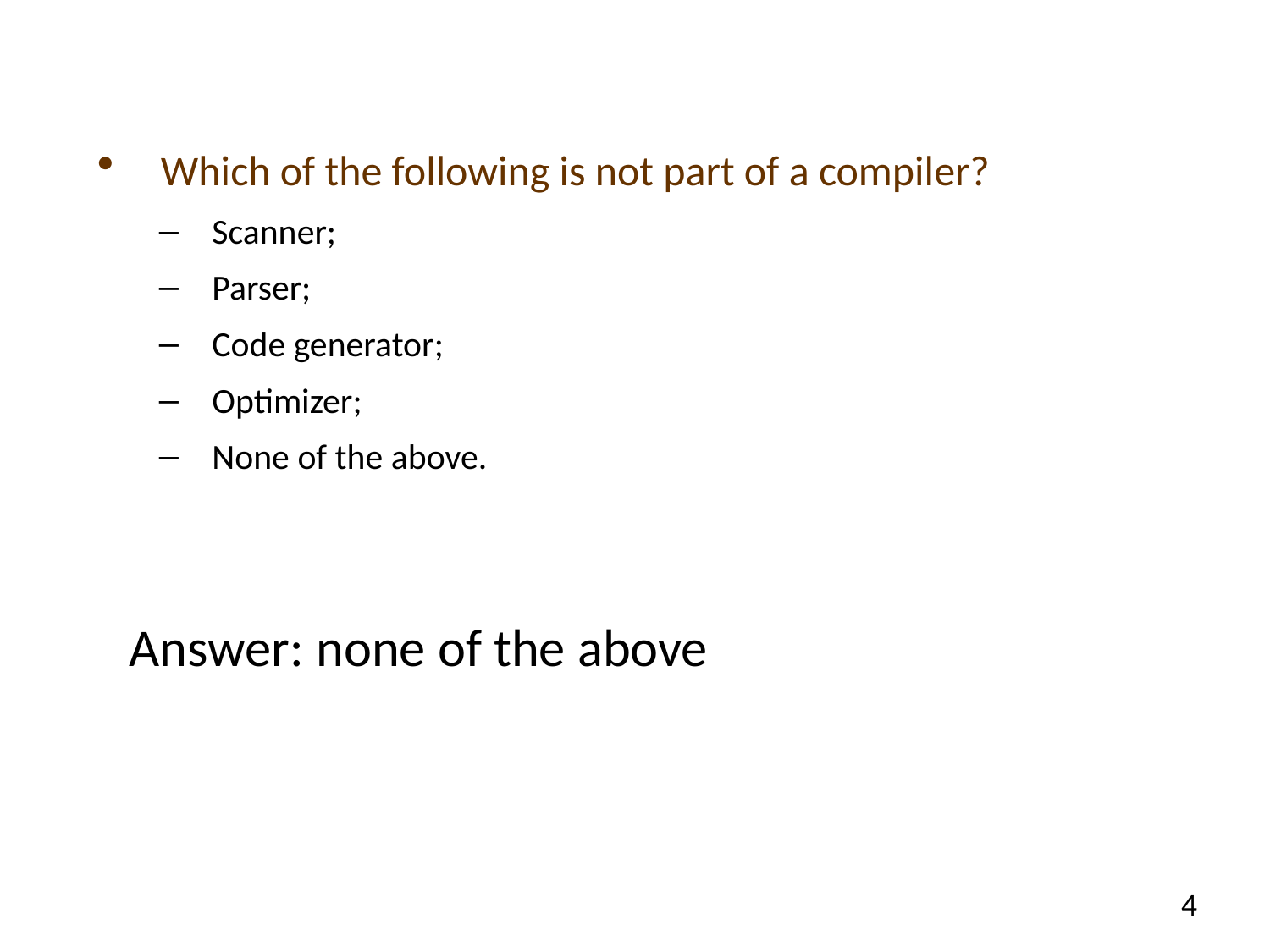

Which of the following is not part of a compiler?
Scanner;
Parser;
Code generator;
Optimizer;
None of the above.

# Answer: none of the above
4